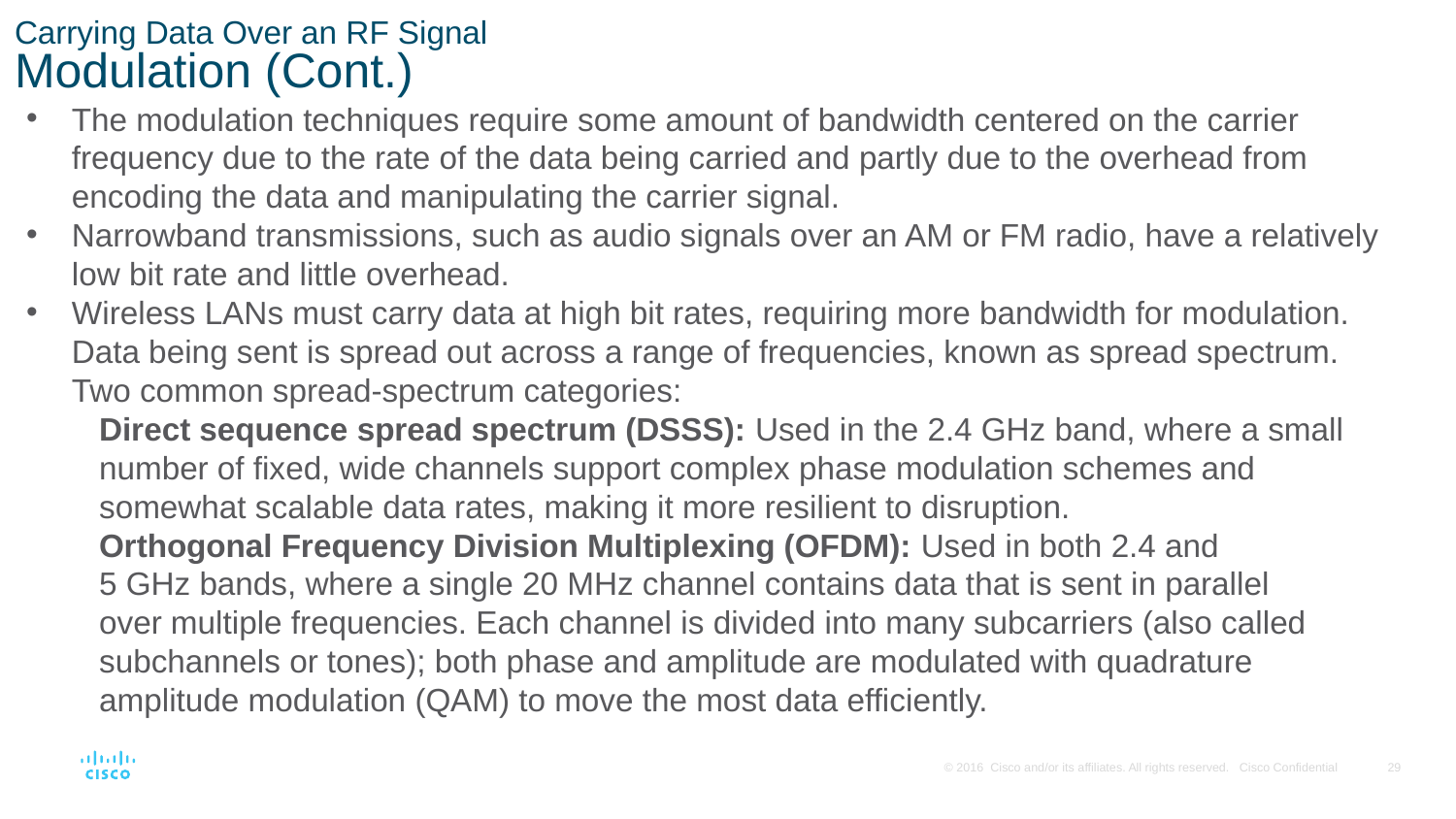

# Carrying Data Over an RF Signal Modulation (Cont.)
The modulation techniques require some amount of bandwidth centered on the carrier frequency due to the rate of the data being carried and partly due to the overhead from encoding the data and manipulating the carrier signal.
Narrowband transmissions, such as audio signals over an AM or FM radio, have a relatively low bit rate and little overhead.
Wireless LANs must carry data at high bit rates, requiring more bandwidth for modulation. Data being sent is spread out across a range of frequencies, known as spread spectrum. Two common spread-spectrum categories:
Direct sequence spread spectrum (DSSS): Used in the 2.4 GHz band, where a small number of fixed, wide channels support complex phase modulation schemes and somewhat scalable data rates, making it more resilient to disruption.
Orthogonal Frequency Division Multiplexing (OFDM): Used in both 2.4 and
5 GHz bands, where a single 20 MHz channel contains data that is sent in parallel
over multiple frequencies. Each channel is divided into many subcarriers (also called subchannels or tones); both phase and amplitude are modulated with quadrature amplitude modulation (QAM) to move the most data efficiently.